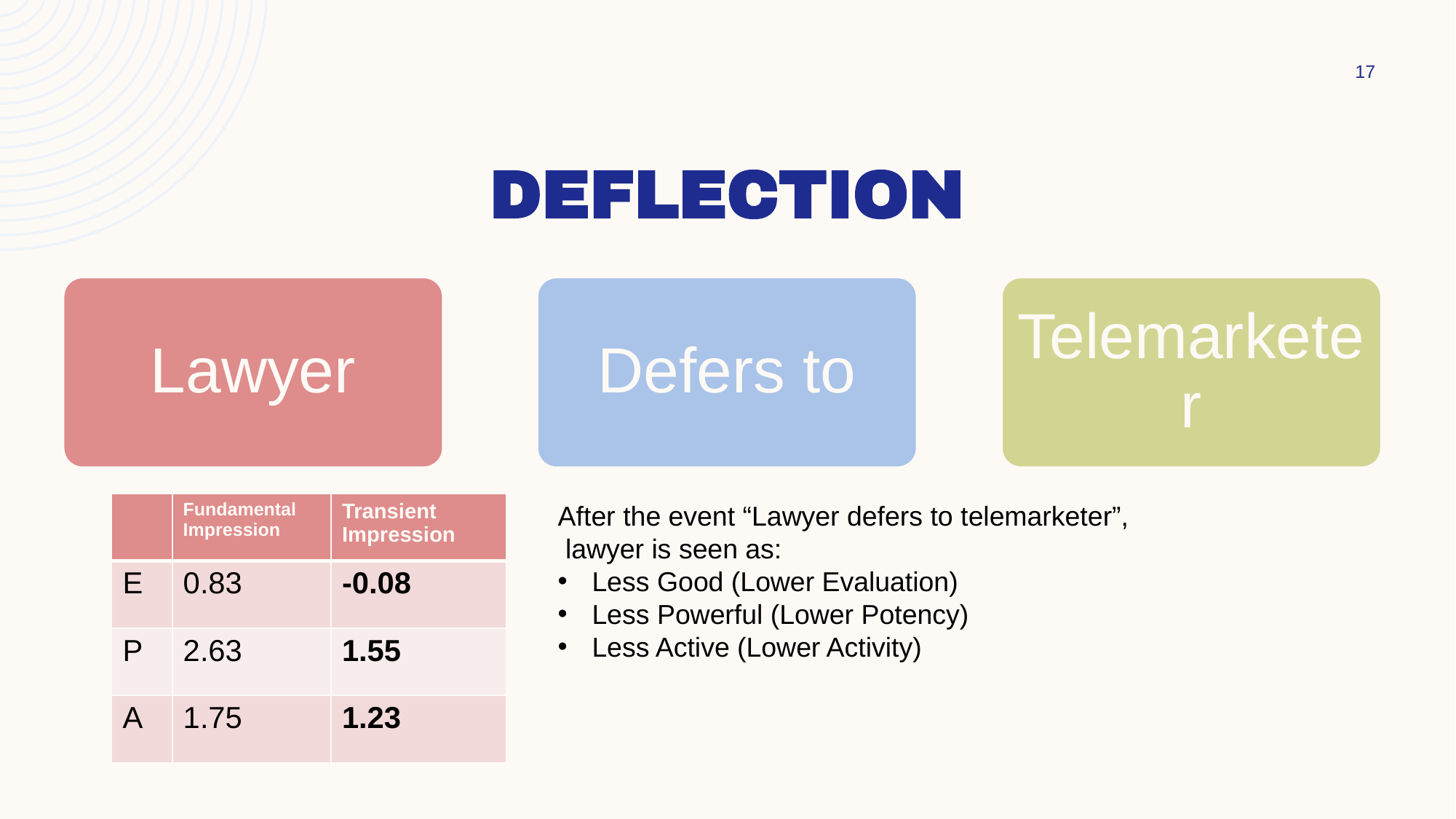

17
# Deflection

Lawyer

Defers to

Telemarketer
|  | Fundamental Impression | Transient Impression |
| --- | --- | --- |
| E | 0.83 | -0.08 |
| P | 2.63 | 1.55 |
| A | 1.75 | 1.23 |
After the event “Lawyer defers to telemarketer”,
 lawyer is seen as:
Less Good (Lower Evaluation)
Less Powerful (Lower Potency)
Less Active (Lower Activity)